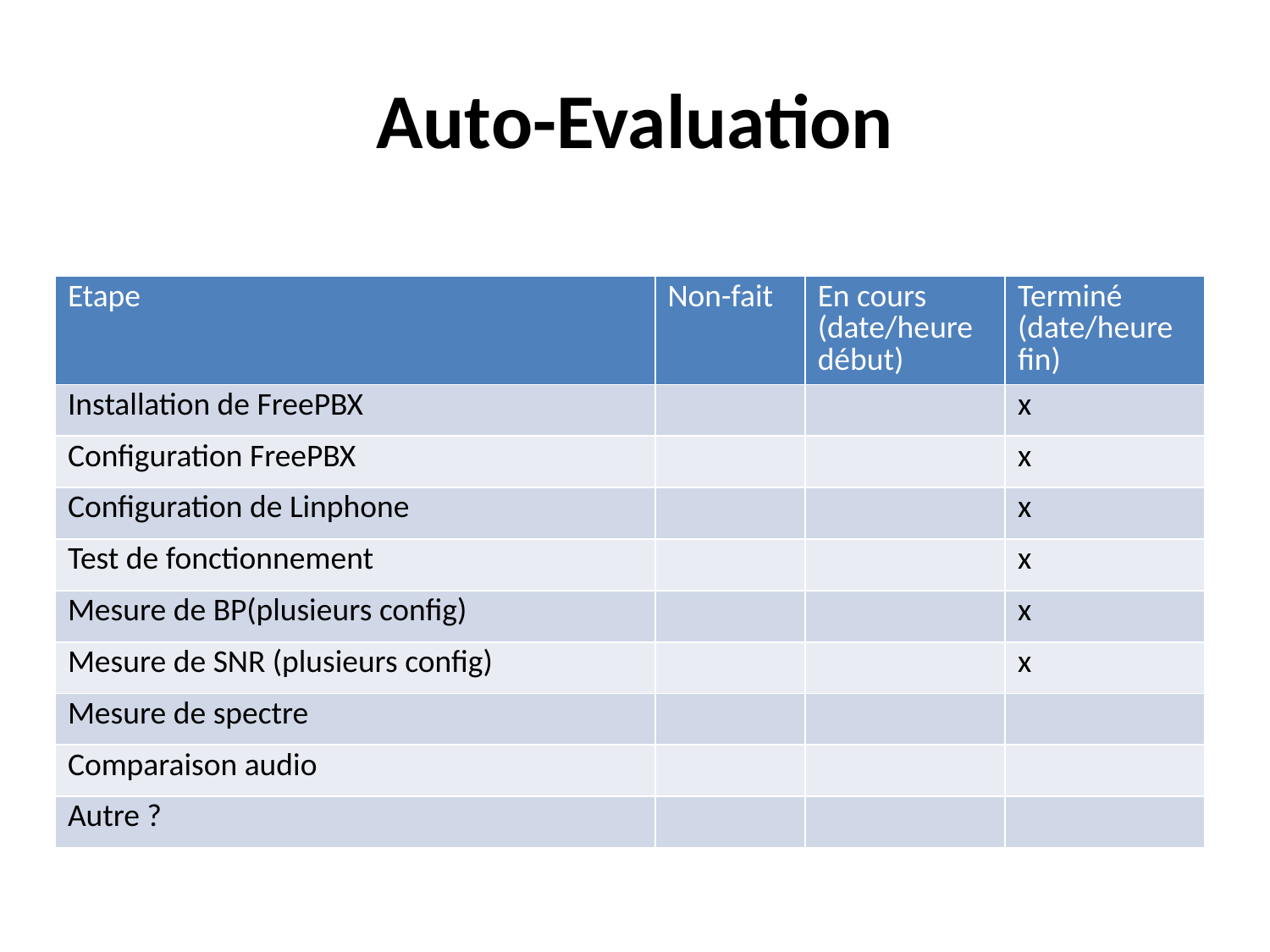

# Auto-Evaluation
| Etape | Non-fait | En cours (date/heure début) | Terminé (date/heure fin) |
| --- | --- | --- | --- |
| Installation de FreePBX |  |  | x |
| Configuration FreePBX |  |  | x |
| Configuration de Linphone |  |  | x |
| Test de fonctionnement |  |  | x |
| Mesure de BP(plusieurs config) |  |  | x |
| Mesure de SNR (plusieurs config) |  |  | x |
| Mesure de spectre |  |  |  |
| Comparaison audio |  |  |  |
| Autre ? |  |  |  |